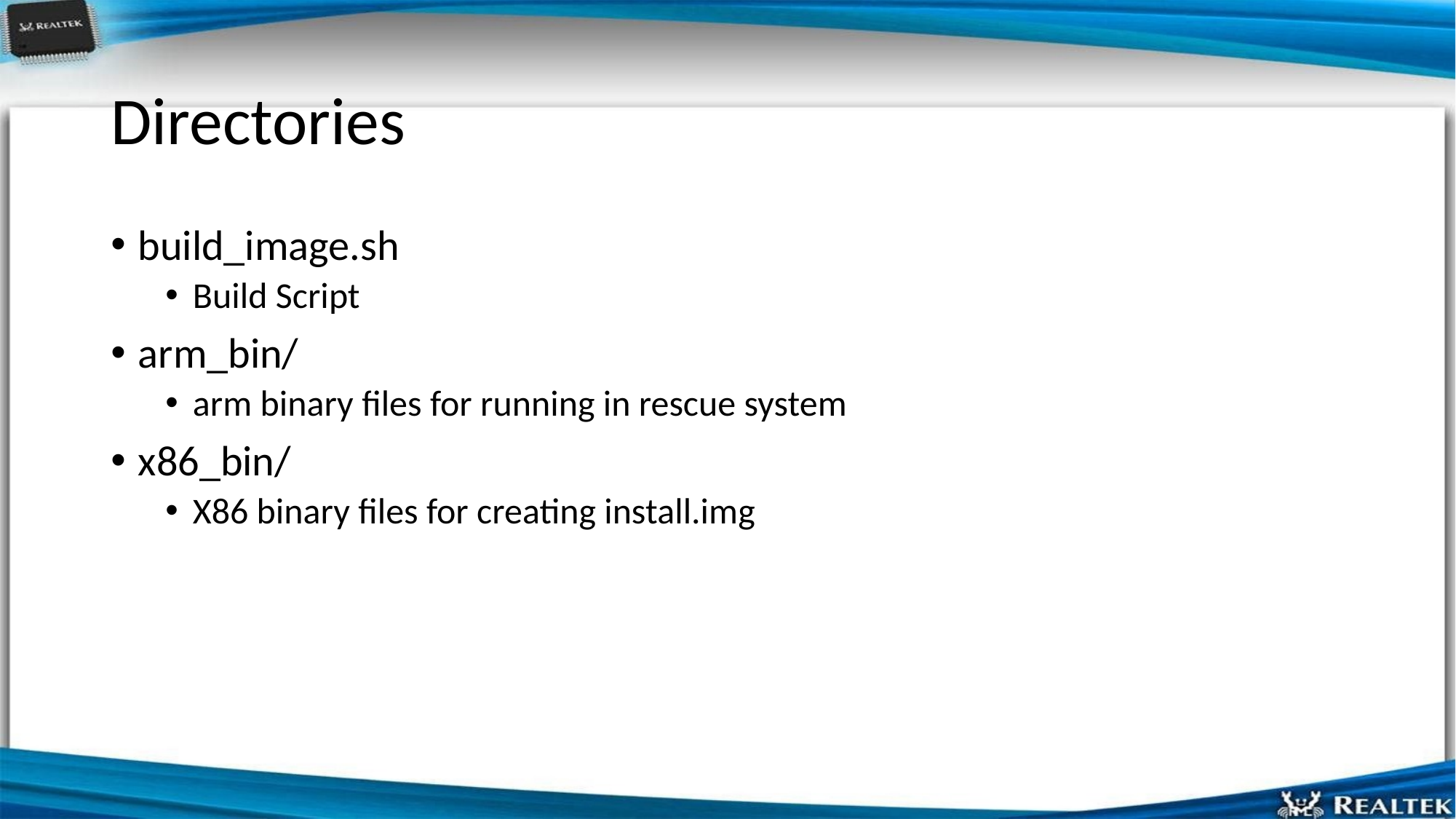

# Directories
build_image.sh
Build Script
arm_bin/
arm binary files for running in rescue system
x86_bin/
X86 binary files for creating install.img